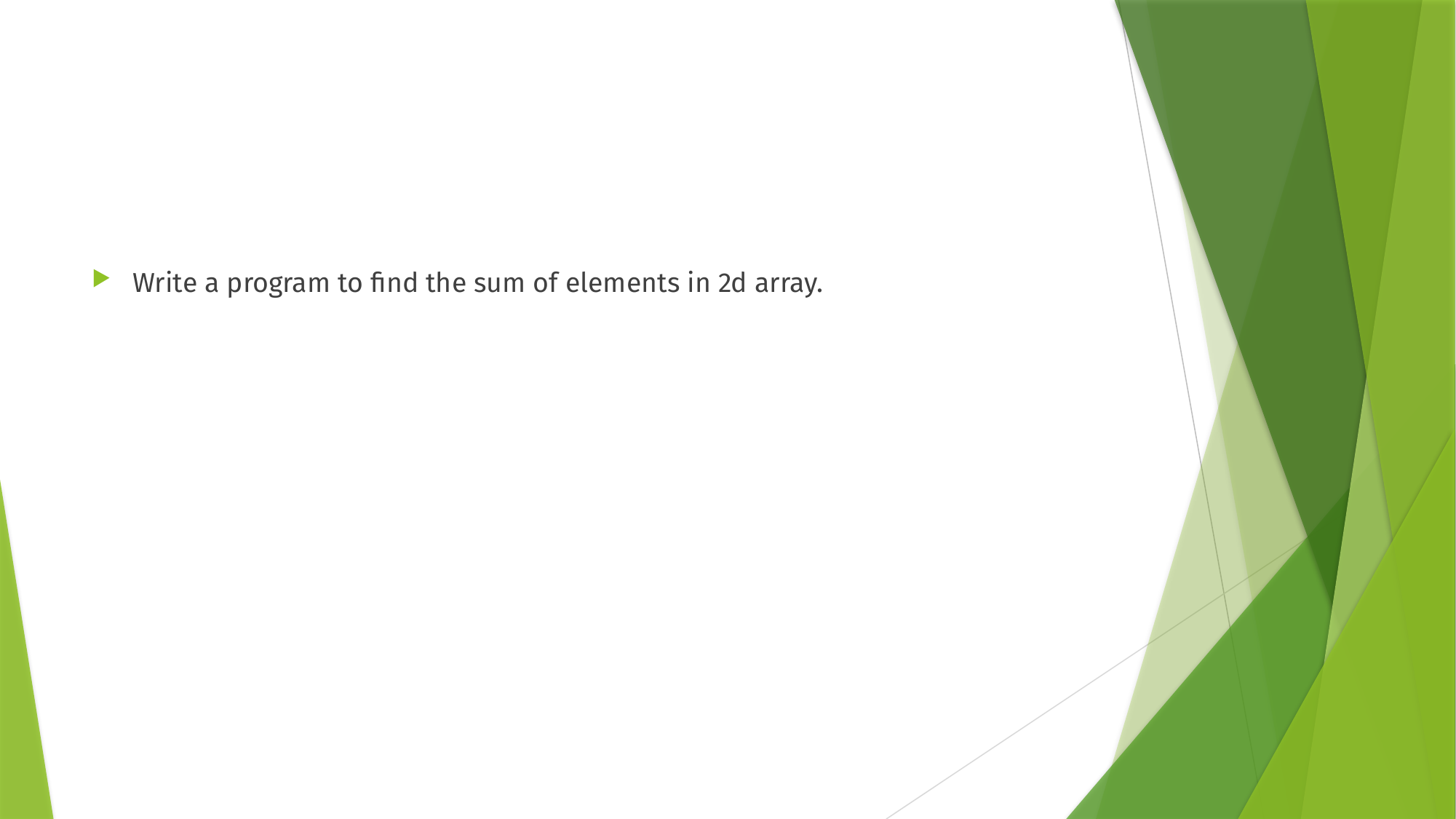

#
Write a program to find the sum of elements in 2d array.